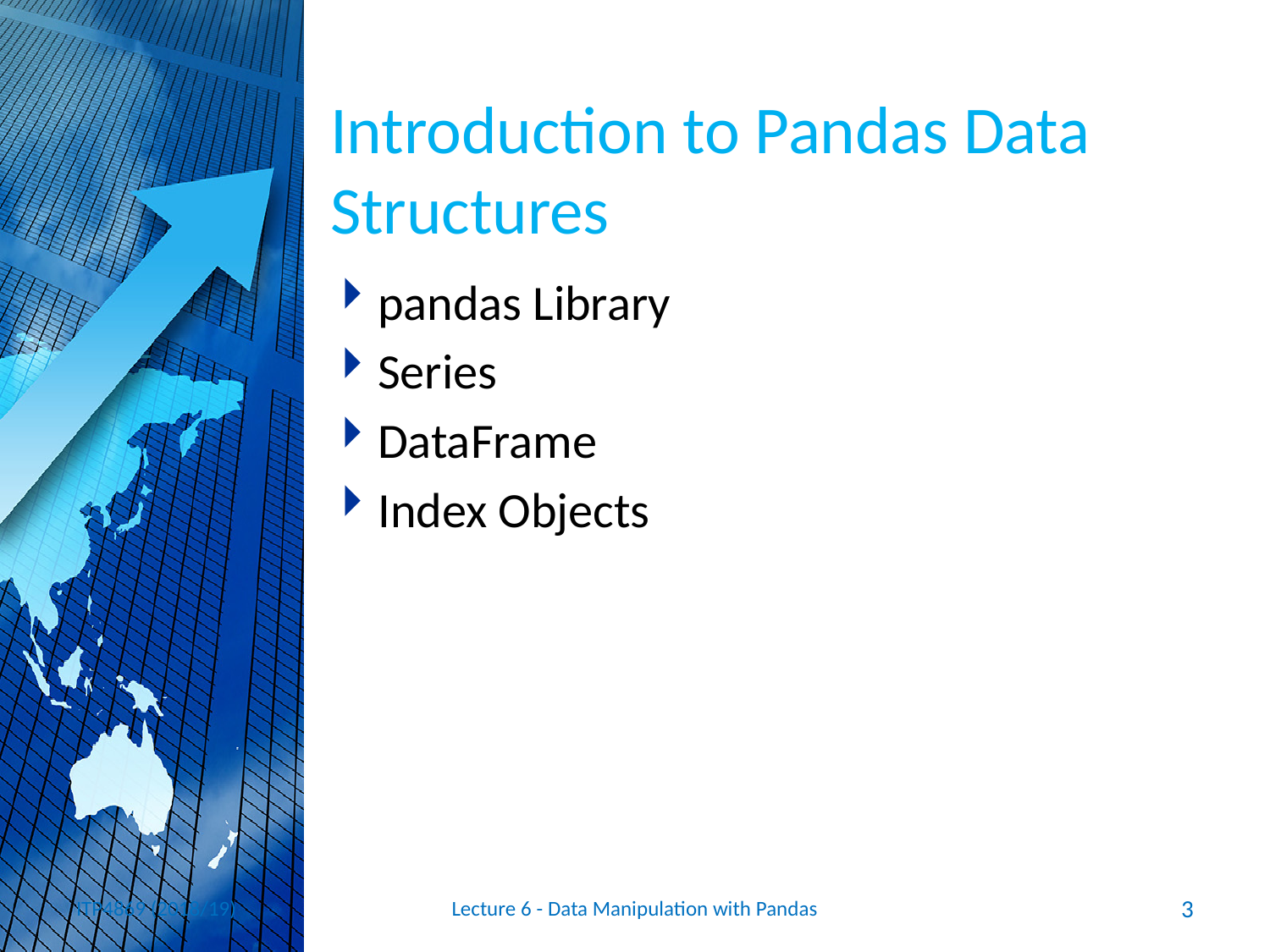

# Introduction to Pandas Data Structures
pandas Library
Series
DataFrame
Index Objects
ITP4869 (2018/19)
Lecture 6 - Data Manipulation with Pandas
3